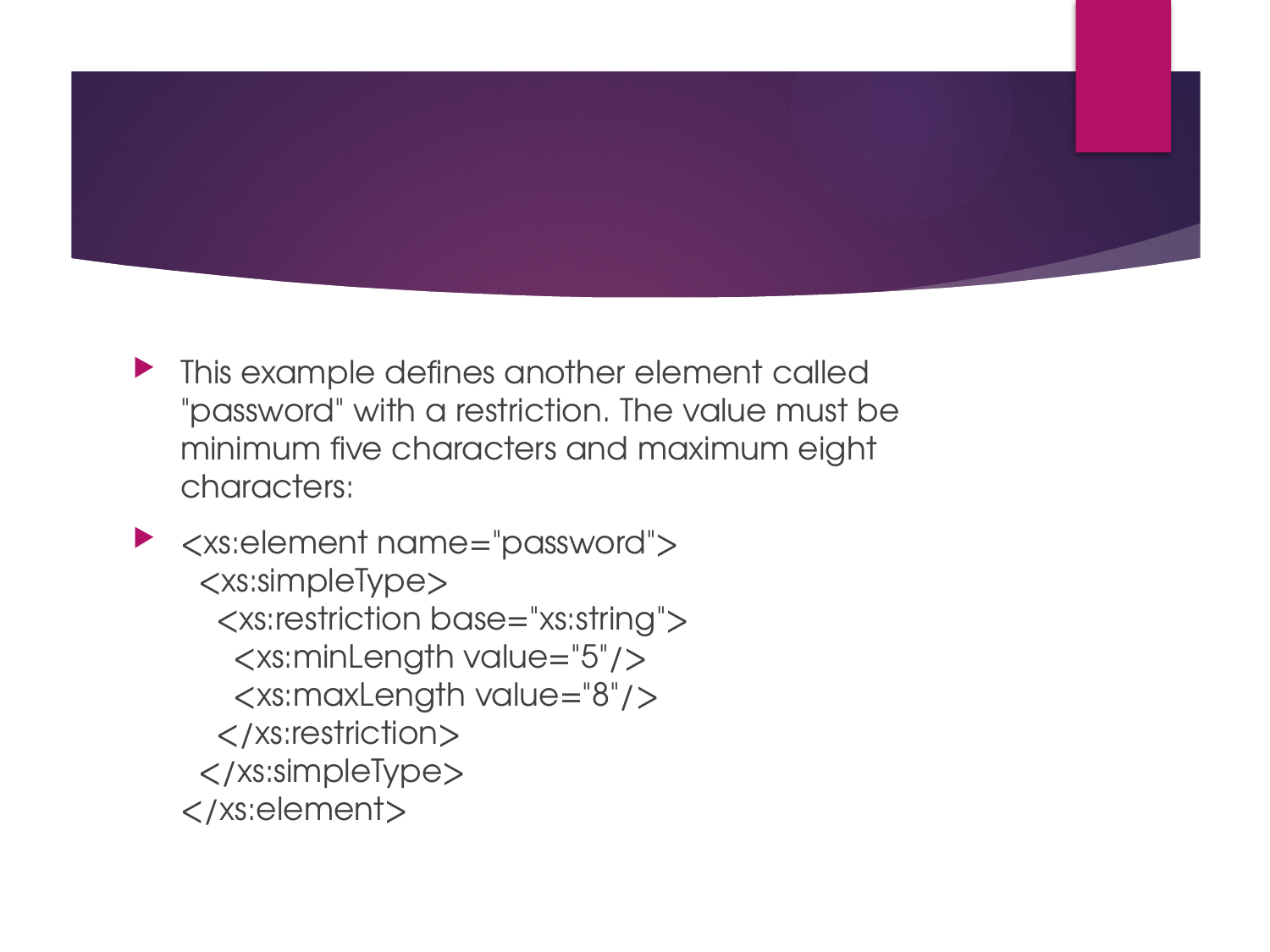

#
This example defines another element called "password" with a restriction. The value must be minimum five characters and maximum eight characters:
<xs:element name="password">
  <xs:simpleType>
    <xs:restriction base="xs:string">
      <xs:minLength value="5"/>
      <xs:maxLength value="8"/>
    </xs:restriction>
  </xs:simpleType>
</xs:element>